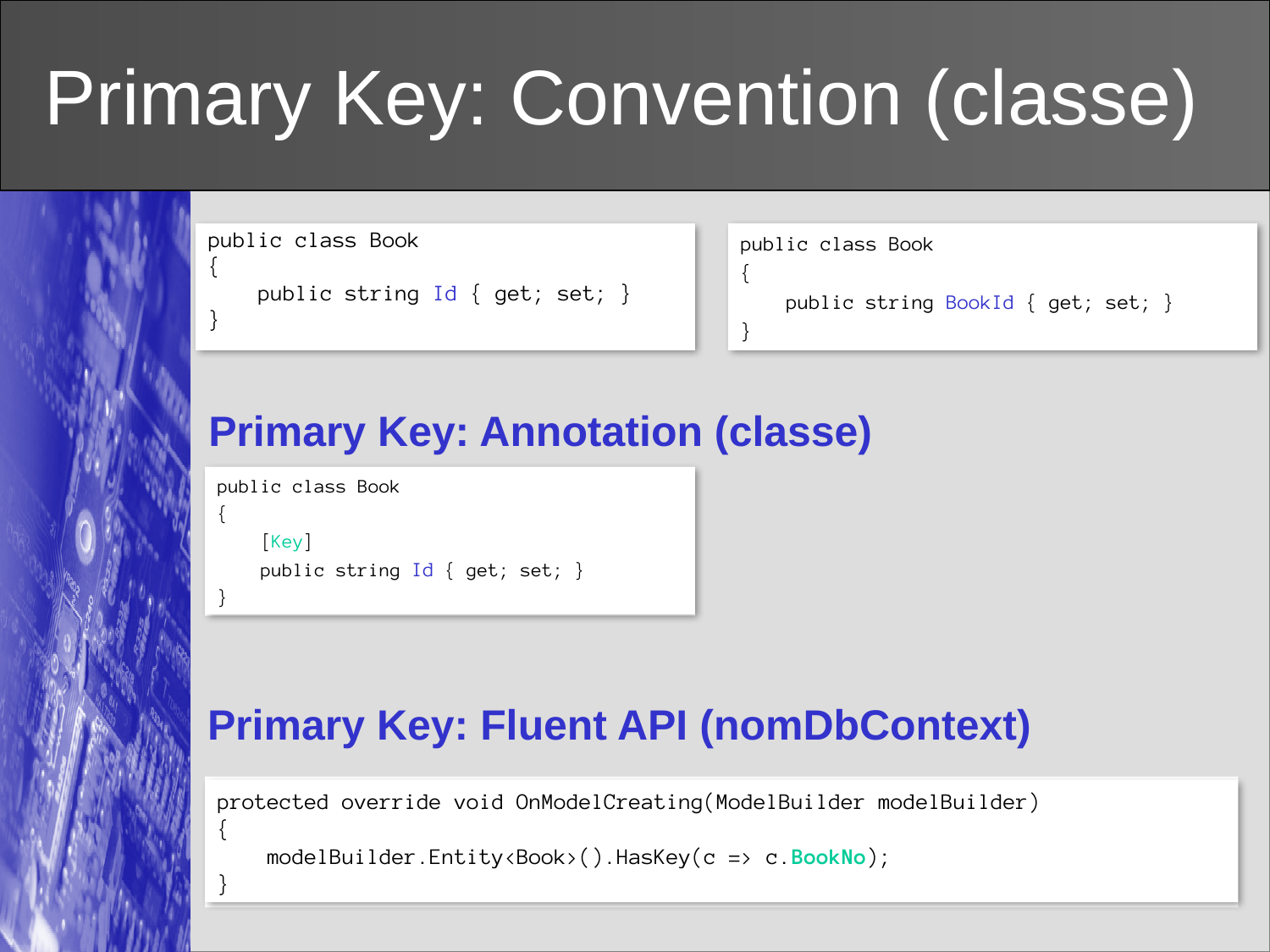

# Primary Key: Convention (classe)
public class Book
{
    public string Id { get; set; }
}
public class Book
{
    public string BookId { get; set; }
}
Primary Key: Annotation (classe)
public class Book
{
    [Key]
    public string Id { get; set; }
}
public class Book
{
    [Key]
    public string Id { get; set; }
}
Primary Key: Fluent API (nomDbContext)
protected override void OnModelCreating(ModelBuilder modelBuilder)
{
    modelBuilder.Entity<Book>().HasKey(c => c.BookNo);
}
protected override void OnModelCreating(ModelBuilder modelBuilder)
{
    modelBuilder.Entity<Book>().HasKey(c => c.BookNo);
}